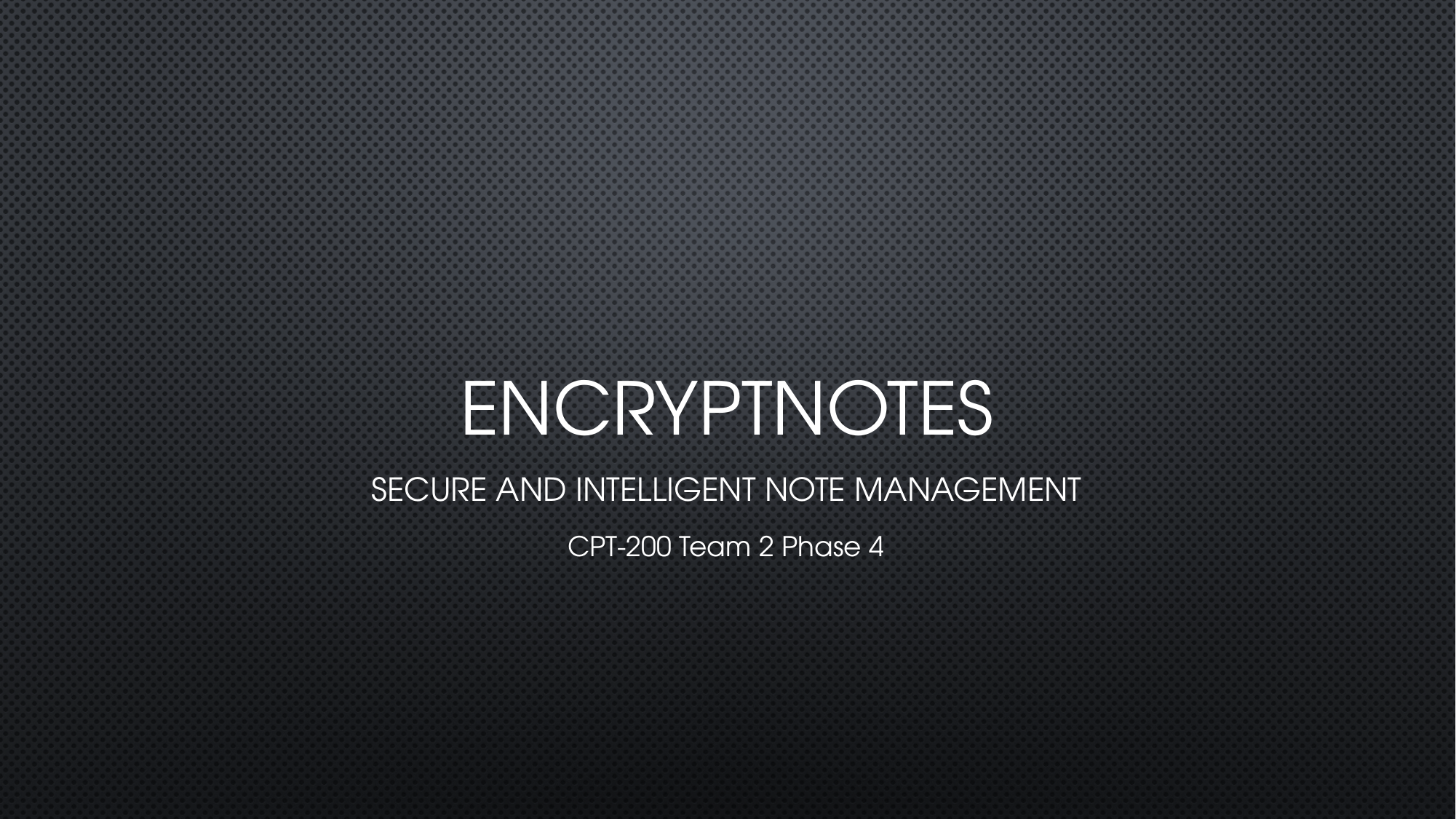

# EncryptNotes
Secure and Intelligent Note Management
CPT-200 Team 2 Phase 4